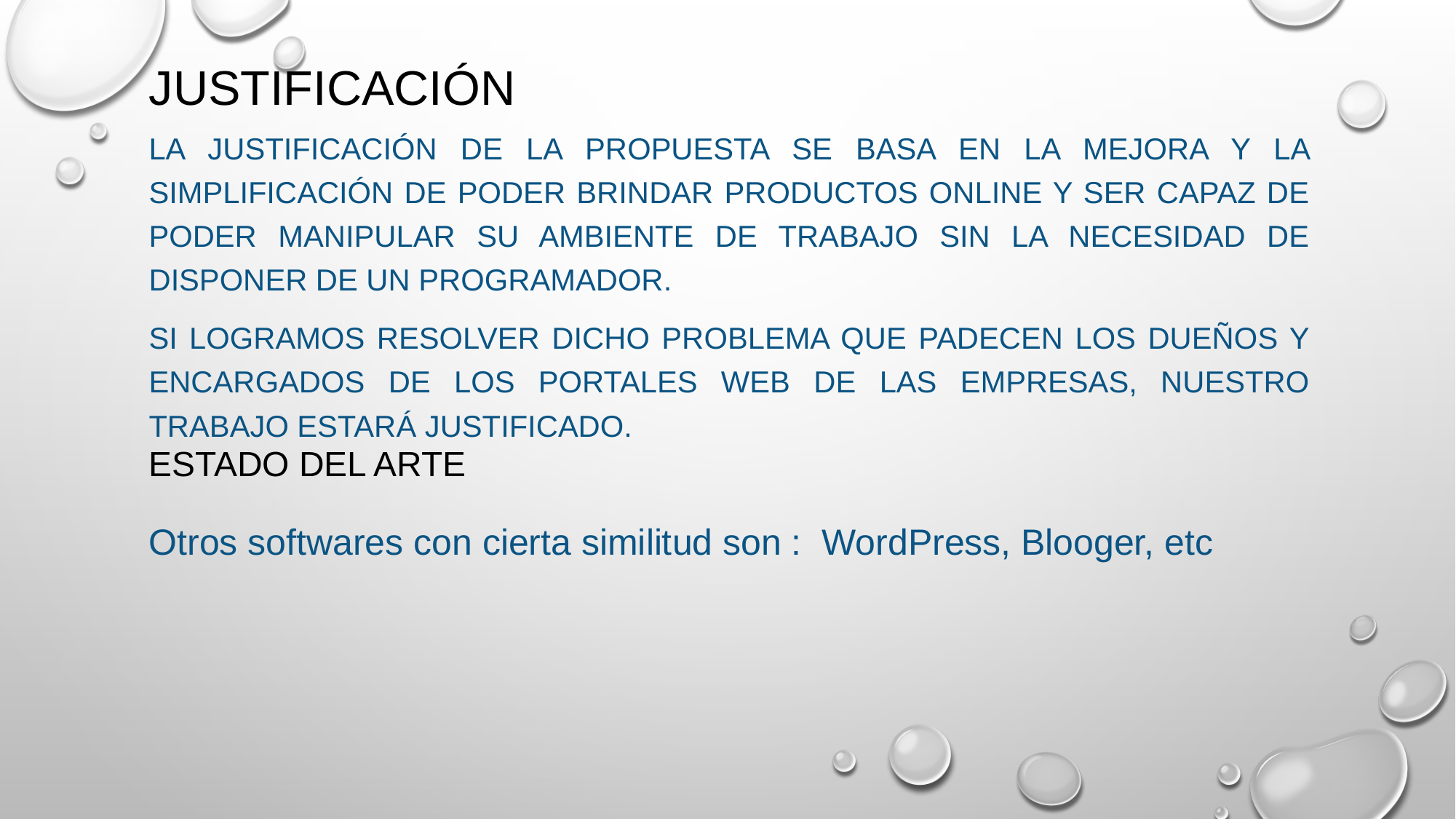

JUSTIFICACIÓN
La justificación de la propuesta se basa en la mejora y la simplificación de poder brindar productos online y ser capaz de poder manipular su ambiente de trabajo sin la necesidad de disponer de un programador.
Si logramos resolver dicho problema que padecen los dueños y encargados de los portales web de las empresas, nuestro trabajo estará justificado.
ESTADO DEL ARTE
Otros softwares con cierta similitud son :  WordPress, Blooger, etc